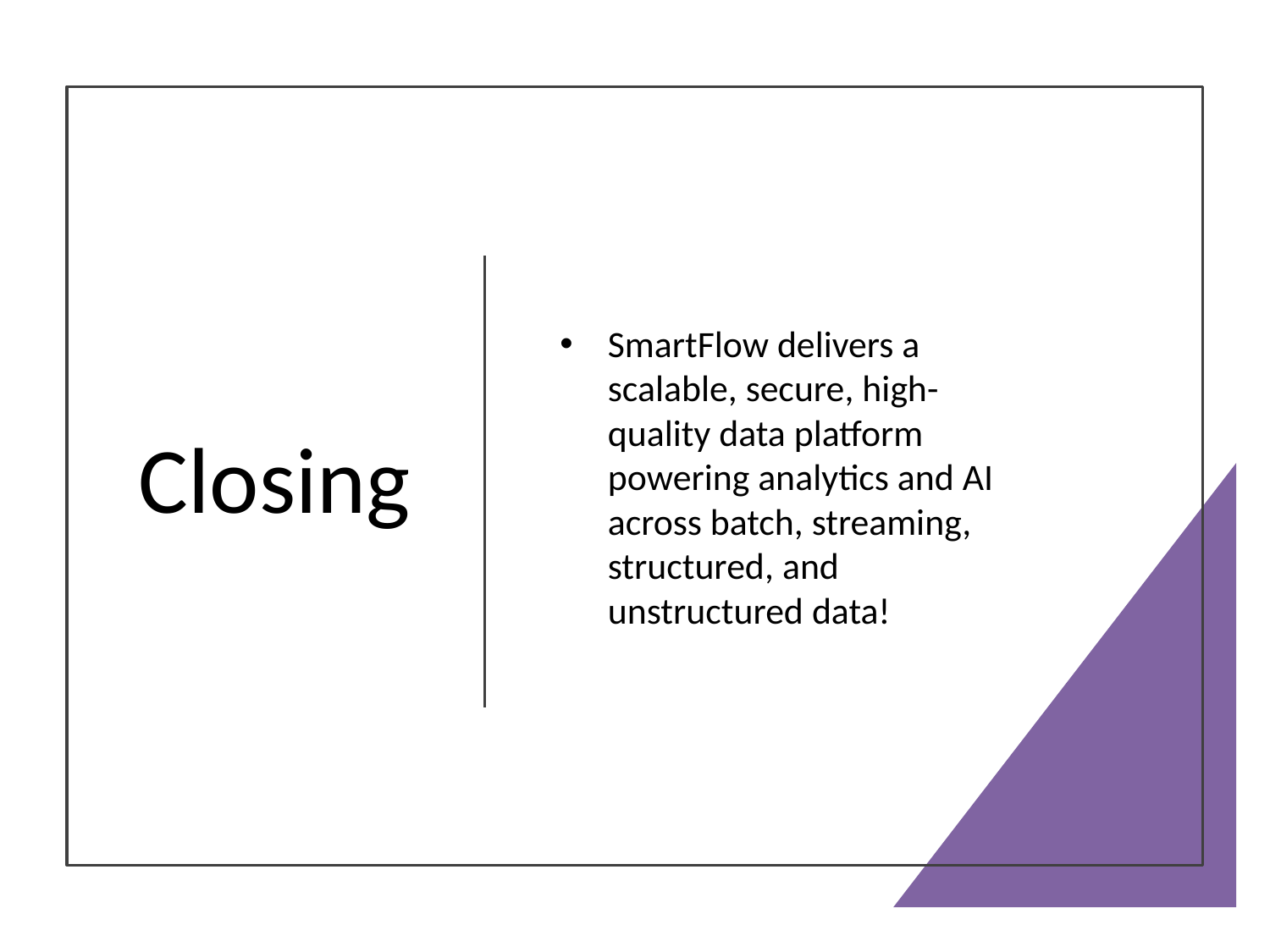

# Closing
SmartFlow delivers a scalable, secure, high-quality data platform powering analytics and AI across batch, streaming, structured, and unstructured data!